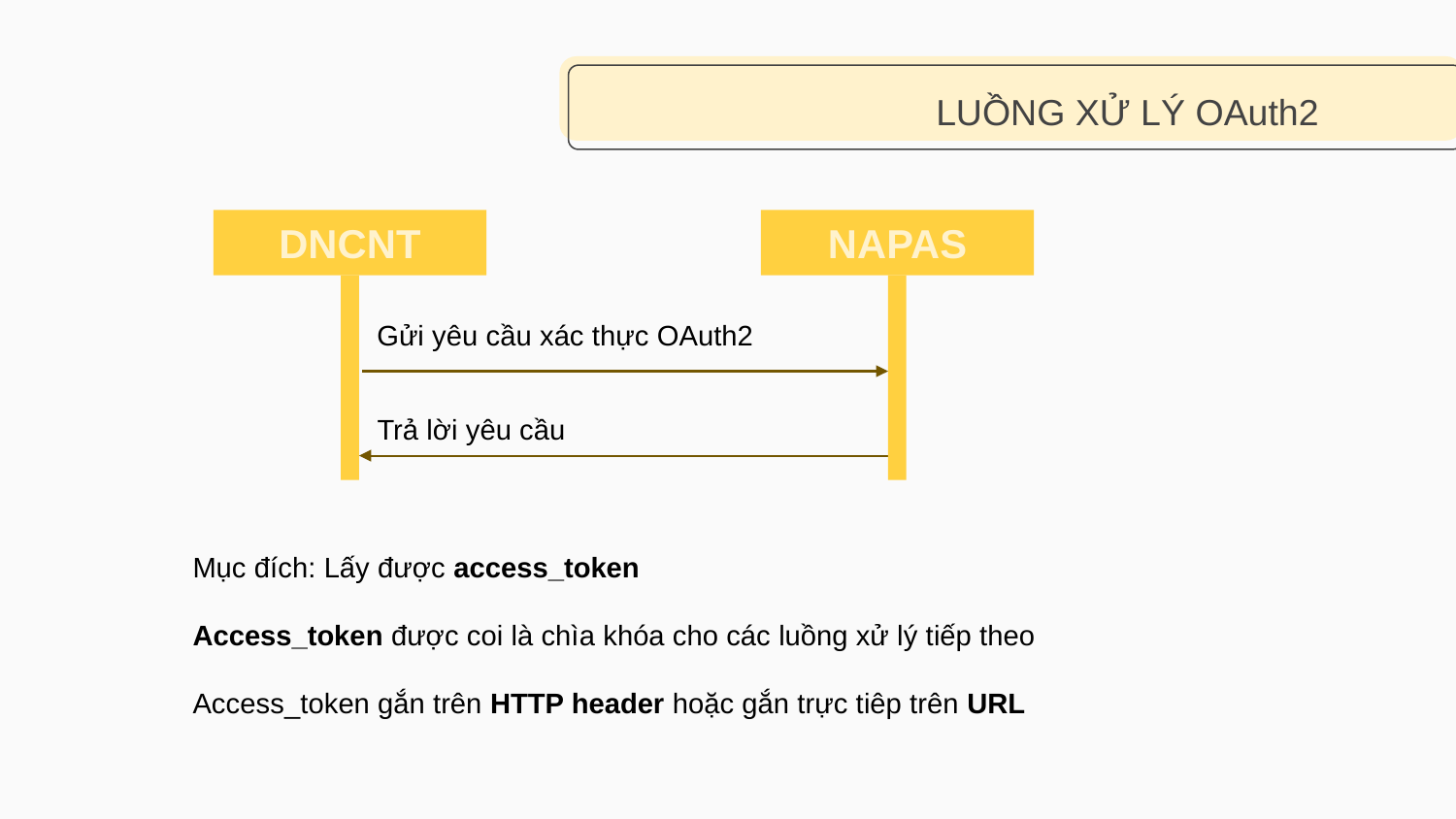

# LUỒNG XỬ LÝ OAuth2
DNCNT
NAPAS

Gửi yêu cầu xác thực OAuth2
Trả lời yêu cầu
Mục đích: Lấy được access_token

Access_token được coi là chìa khóa cho các luồng xử lý tiếp theo

Access_token gắn trên HTTP header hoặc gắn trực tiêp trên URL